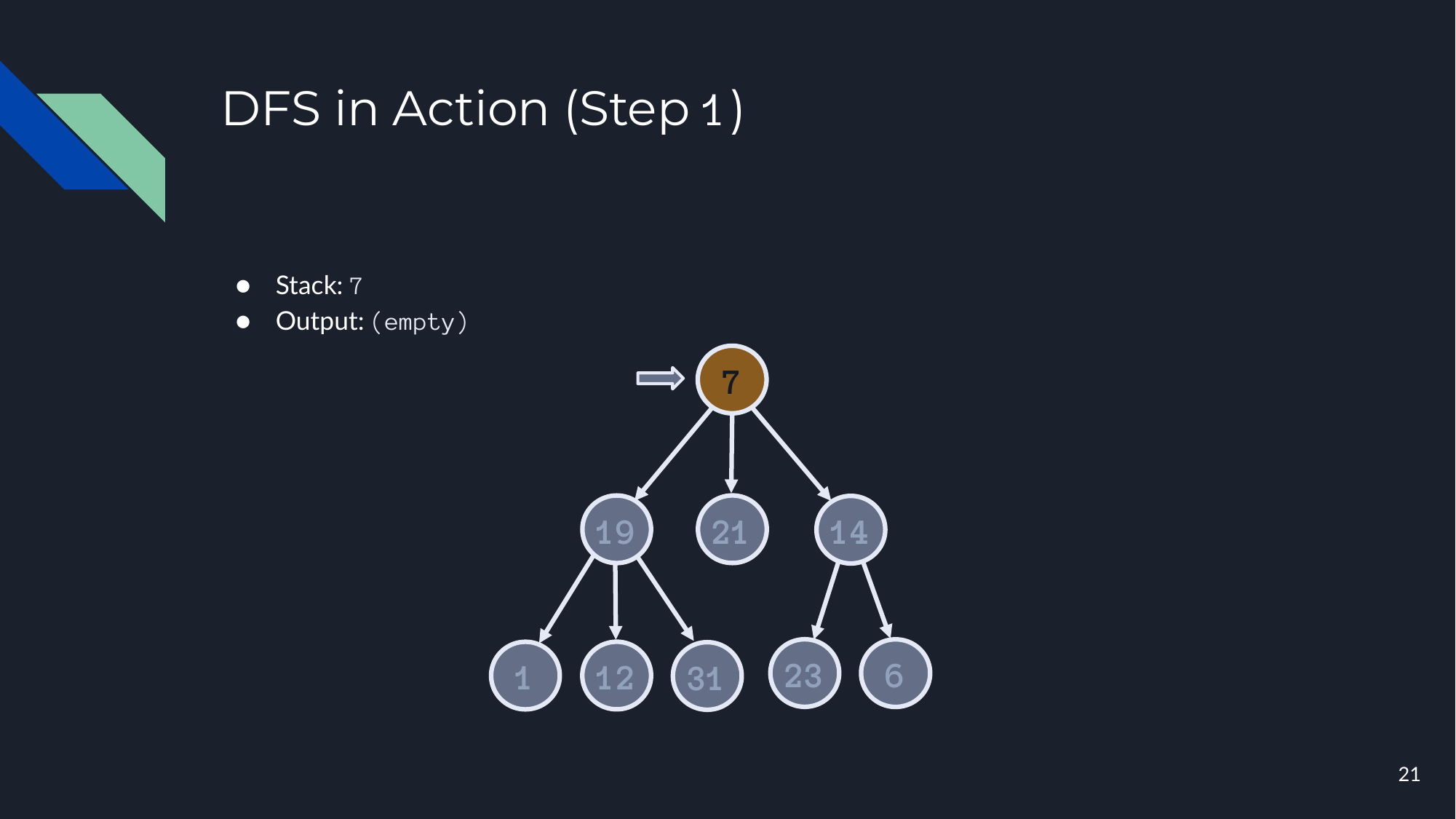

# DFS in Action (Step 1)
Stack: 7
Output: (empty)
7

21
19
14

23
6
12
1
31

21